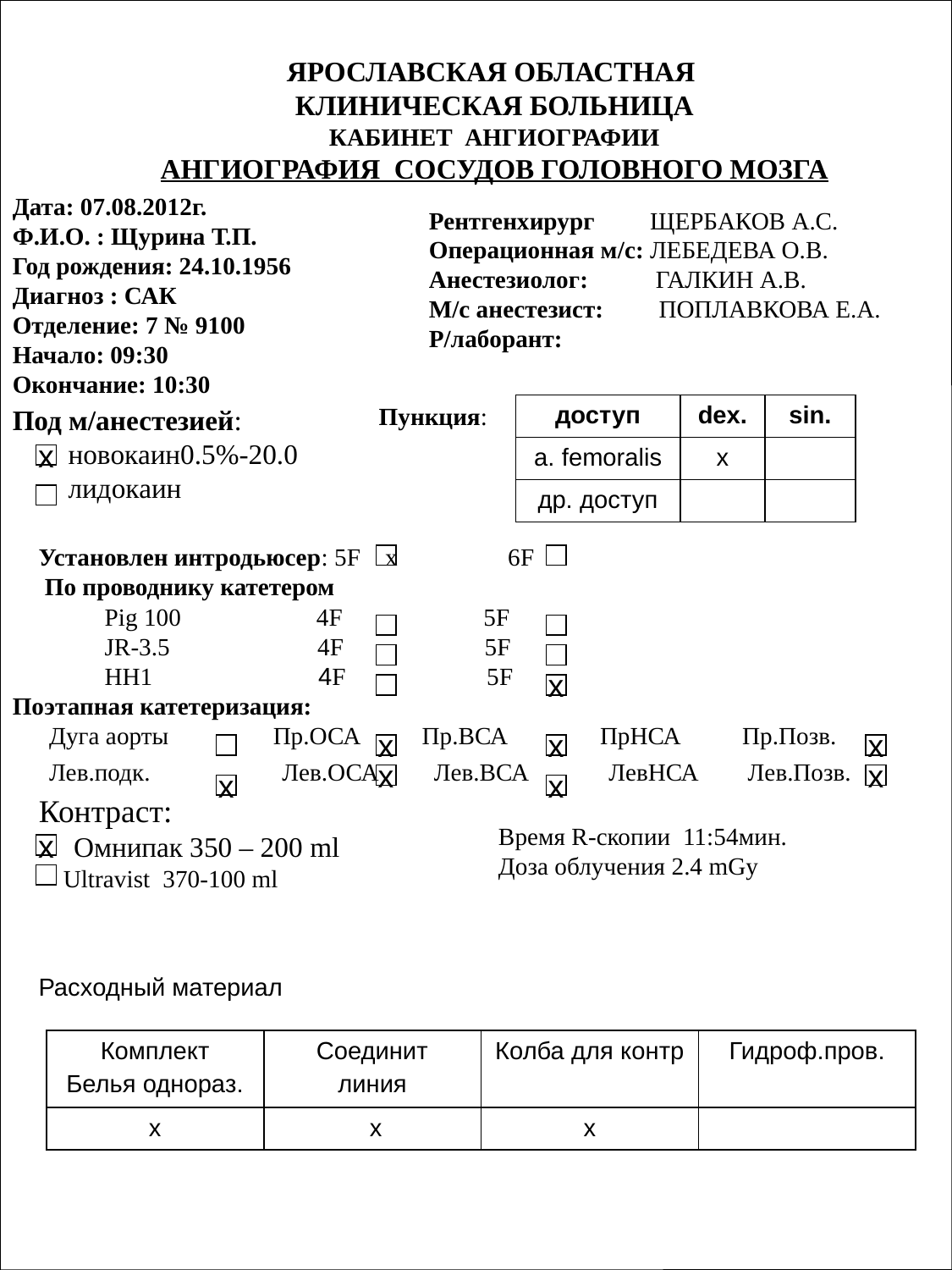

ЯРОСЛАВСКАЯ ОБЛАСТНАЯ
КЛИНИЧЕСКАЯ БОЛЬНИЦА
КАБИНЕТ  АНГИОГРАФИИ
АНГИОГРАФИЯ  СОСУДОВ ГОЛОВНОГО МОЗГА
Дата: 07.08.2012г.
Ф.И.О. : Щурина Т.П.
Год рождения: 24.10.1956
Диагноз : САК
Отделение: 7 № 9100
Начало: 09:30
Окончание: 10:30

Рентгенхирург         ЩЕРБАКОВ А.С.
Операционная м/с: ЛЕБЕДЕВА О.В.
Анестезиолог:           ГАЛКИН А.В.
М/с анестезист:         ПОПЛАВКОВА Е.А. Р/лаборант:

Под м/анестезией:
        новокаин0.5%-20.0
        лидокаин

Пункция:
| доступ | dex. | sin. |
| --- | --- | --- |
| a. femoralis | х |  |
| др. доступ |  |  |
х

Установлен интродьюсер: 5F    х                  6F
 По проводнику катетером

               Pig 100                      4F                       5F
               JR-3.5                        4F                       5F
               HH1                           4F                       5F
Поэтапная катетеризация:
      Дуга аорты                 Пр.ОСА          Пр.ВСА               ПрНСА          Пр.Позв.
      Лев.подк.                     Лев.ОСА         Лев.ВСА             ЛевНСА        Лев.Позв.

х

х
х
х
х
х
х
х
Контраст:
     Омнипак 350 – 200 ml
    Ultravist  370-100 ml

Время R-скопии  11:54мин.
Доза облучения 2.4 mGy
х

Расходный материал

| Комплект Белья однораз. | Соединит линия | Колба для контр | Гидроф.пров. |
| --- | --- | --- | --- |
| х | х | х |  |